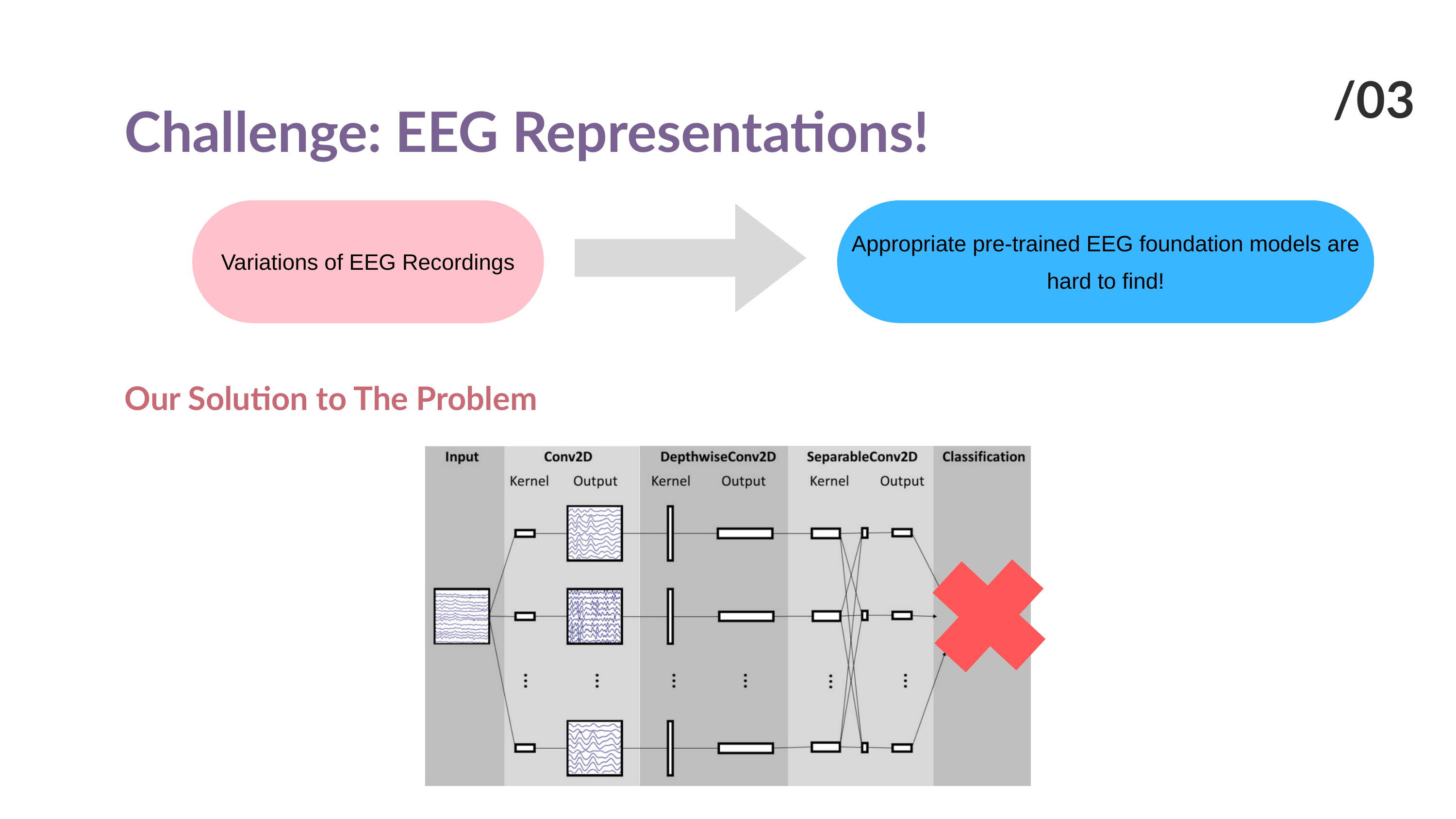

/03
Challenge: EEG Representations!

Variations of EEG Recordings

Appropriate pre-trained EEG foundation models are hard to find!

Our Solution to The Problem